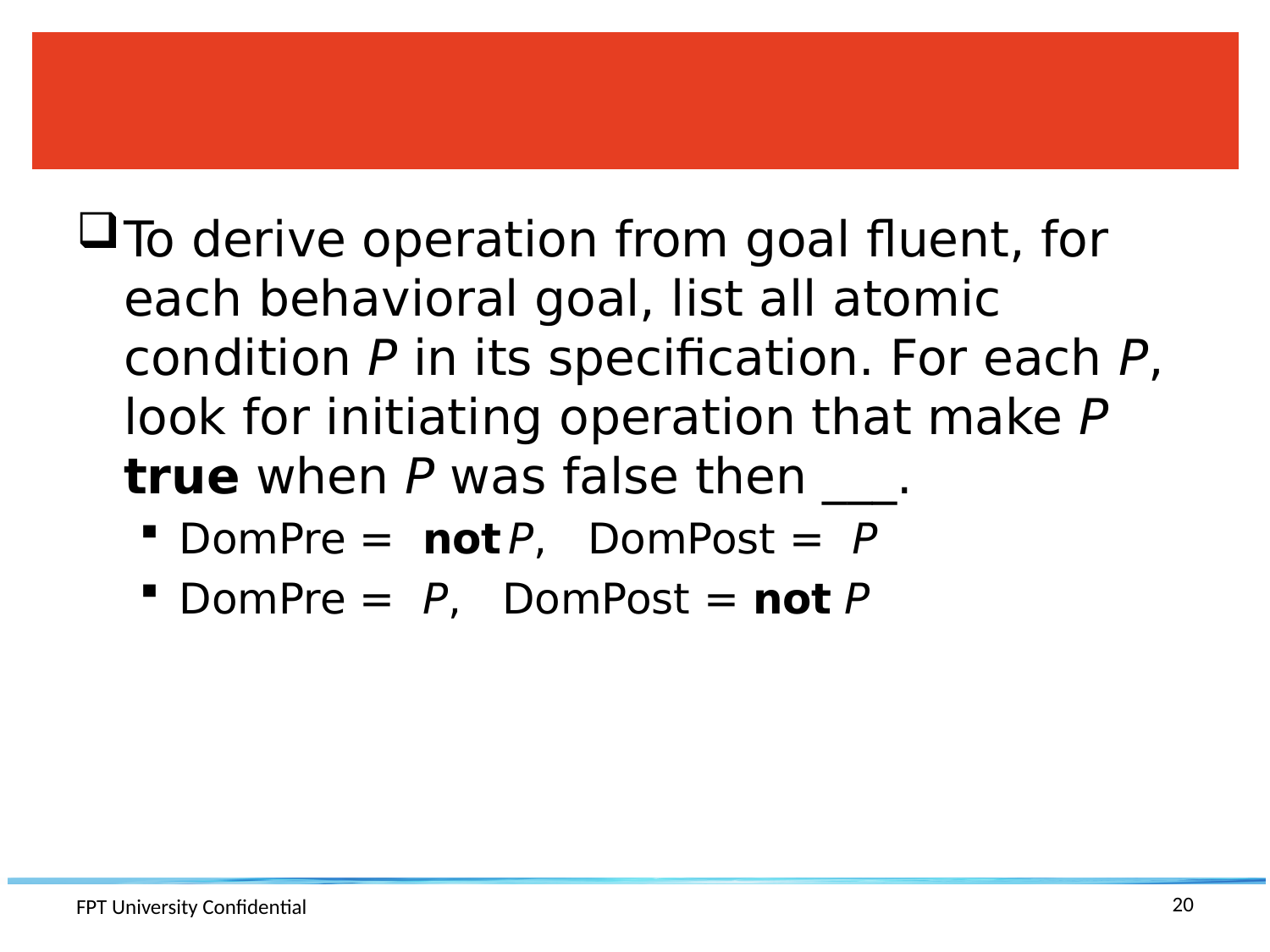

#
To derive operation from goal fluent, for each behavioral goal, list all atomic condition P in its specification. For each P,  look for initiating operation that make P true when P was false then ___.
DomPre =  not P,   DomPost =  P
DomPre =  P,   DomPost = not  P